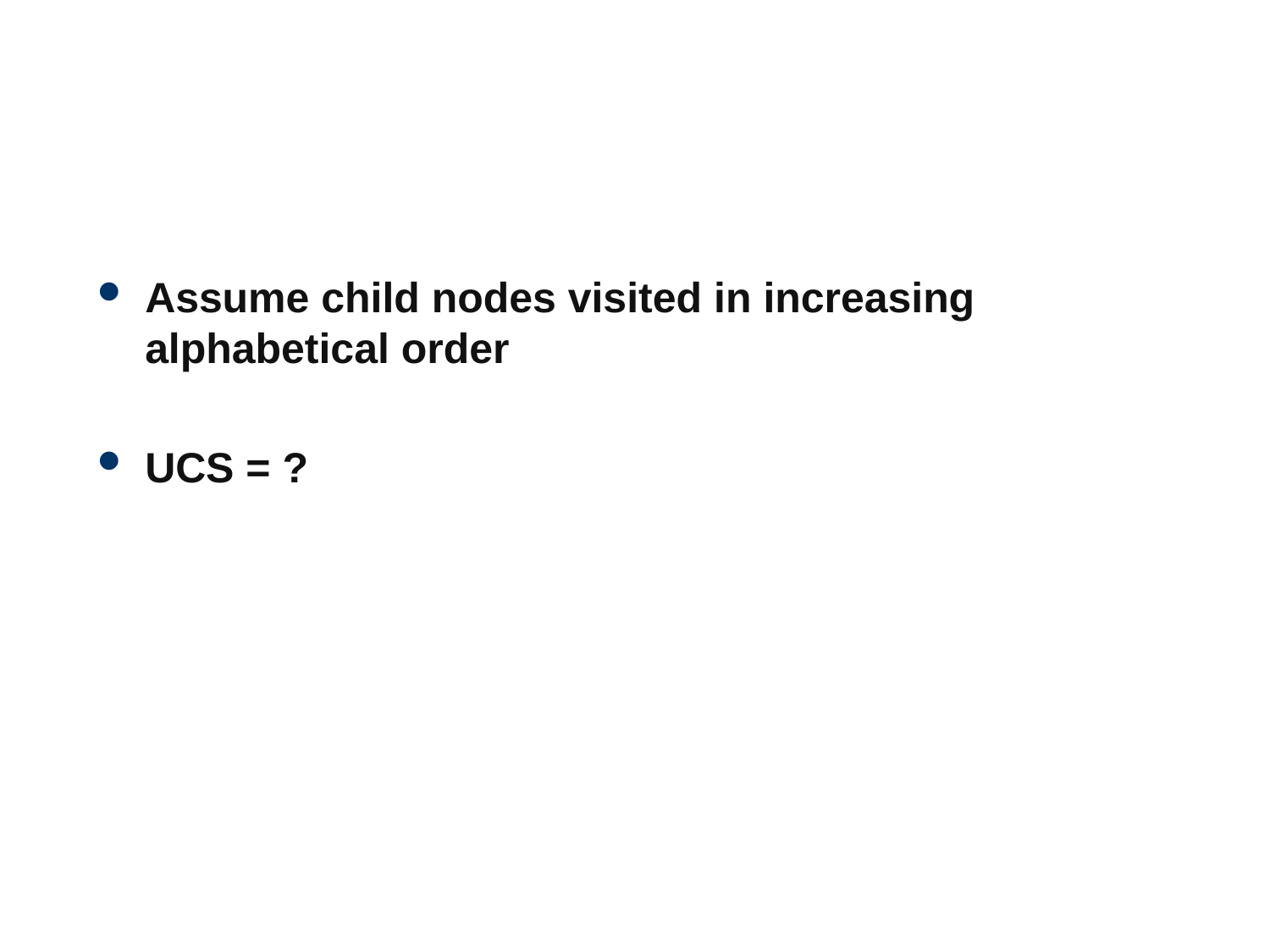

#
Assume child nodes visited in increasing alphabetical order

UCS = ?